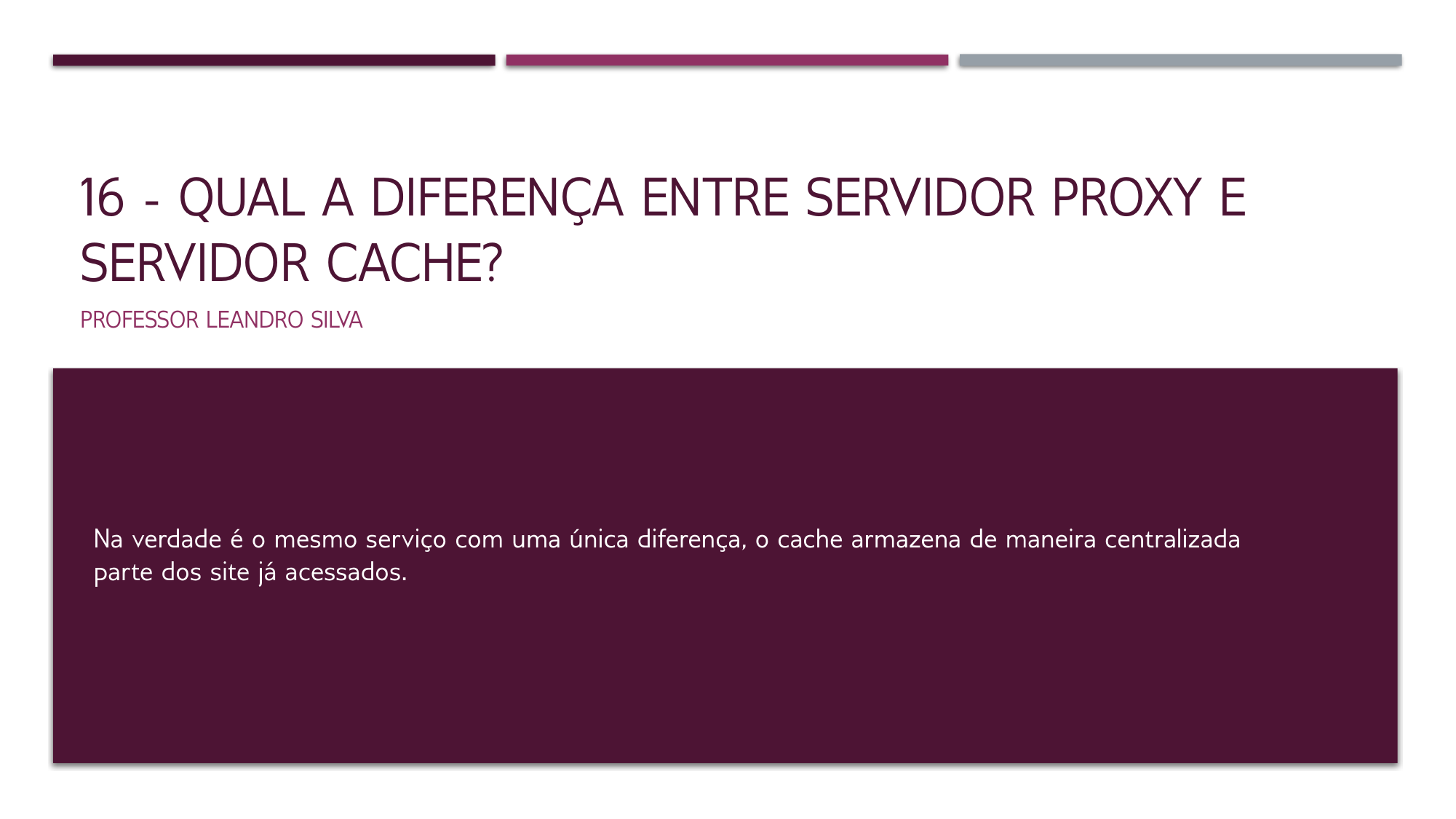

# 16 - Qual a diferença entre servidor proxy e servidor cache?
Professor Leandro Silva
Na verdade é o mesmo serviço com uma única diferença, o cache armazena de maneira centralizada
parte dos site já acessados.